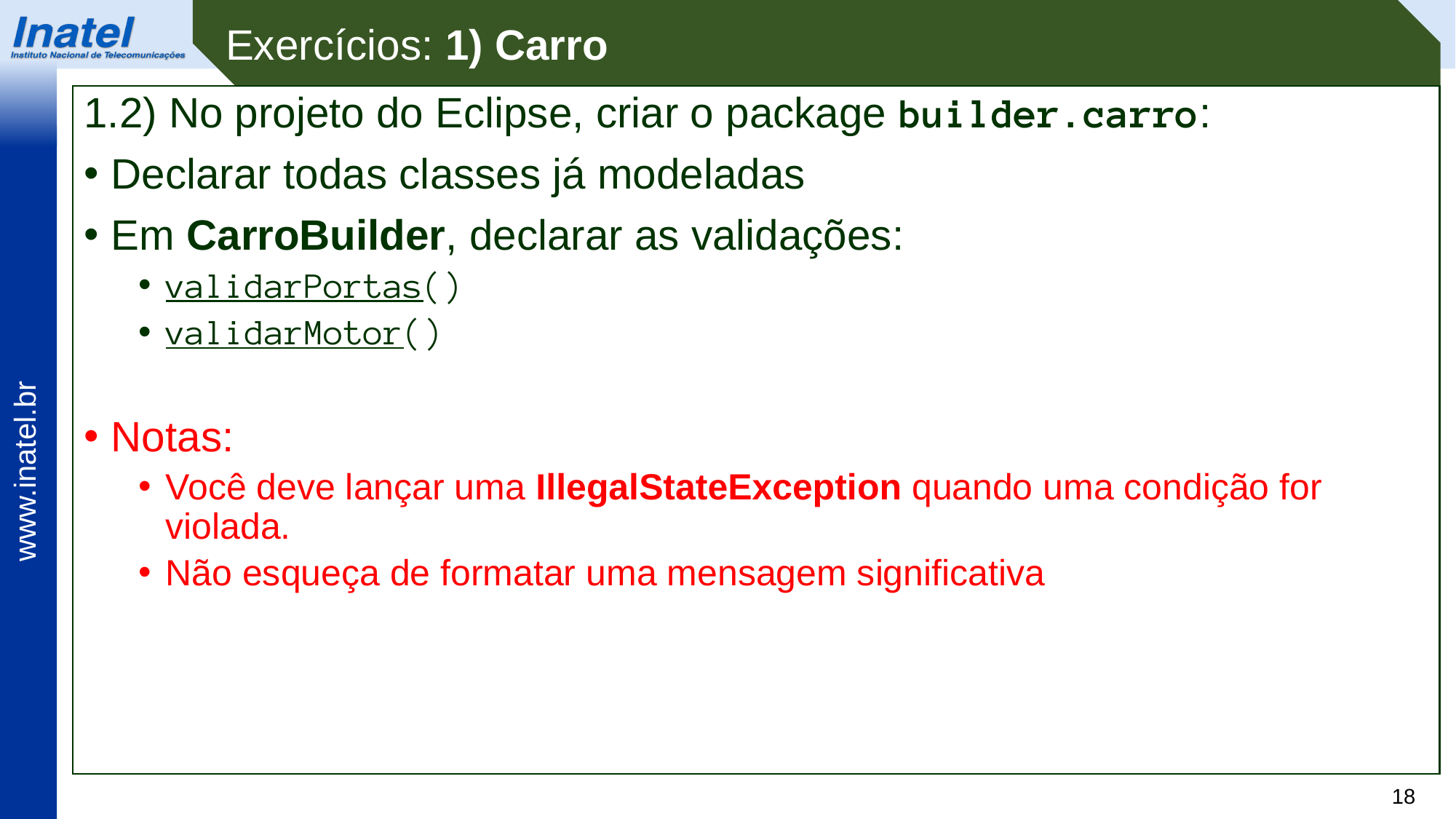

Exercícios: 1) Carro
1.2) No projeto do Eclipse, criar o package builder.carro:
Declarar todas classes já modeladas
Em CarroBuilder, declarar as validações:
validarPortas()
validarMotor()

Notas:
Você deve lançar uma IllegalStateException quando uma condição for violada.
Não esqueça de formatar uma mensagem significativa